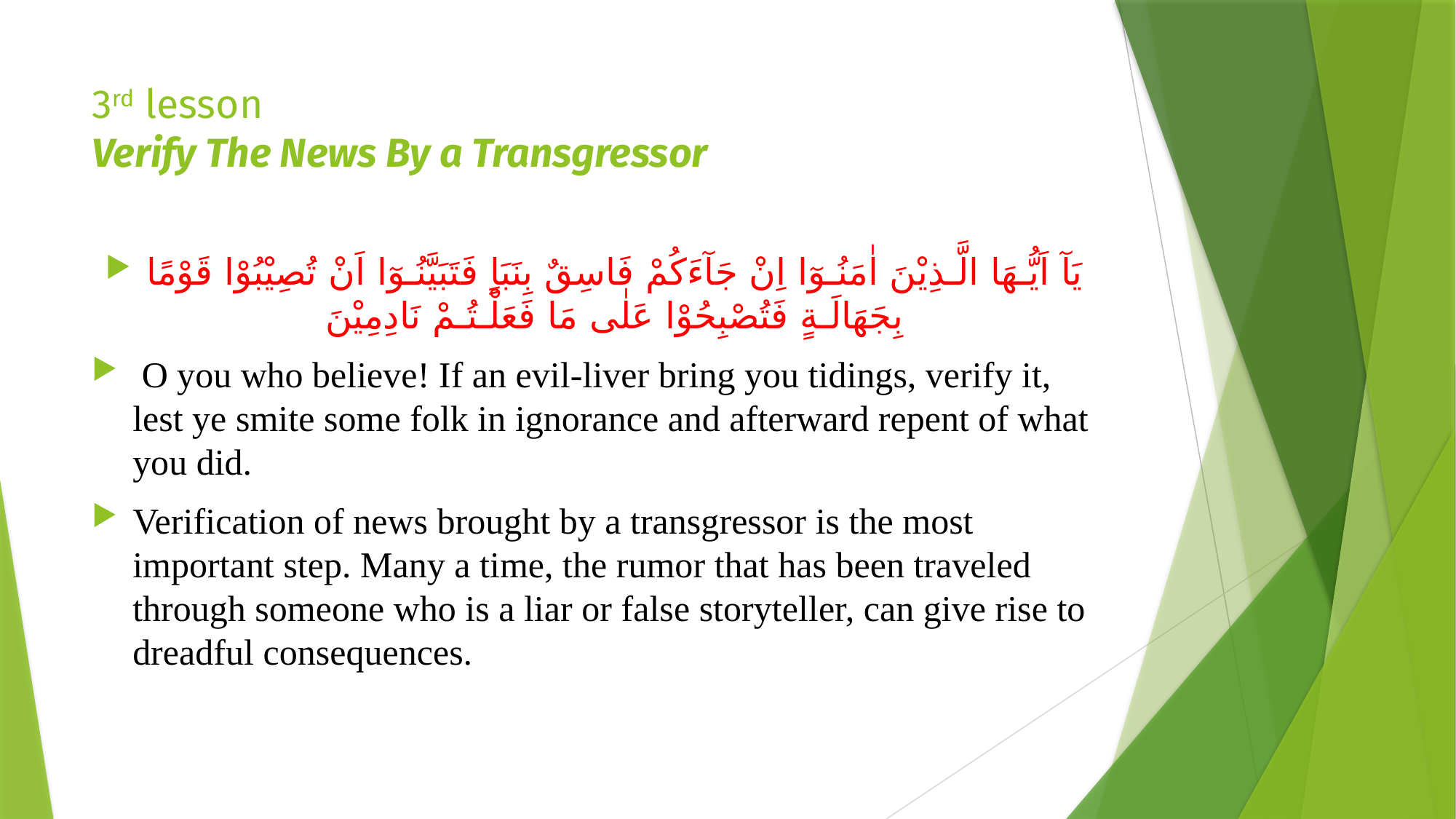

# 3rd lesson Verify The News By a Transgressor
يَآ اَيُّـهَا الَّـذِيْنَ اٰمَنُـوٓا اِنْ جَآءَكُمْ فَاسِقٌ بِنَبَاٍ فَتَبَيَّنُـوٓا اَنْ تُصِيْبُوْا قَوْمًا بِجَهَالَـةٍ فَتُصْبِحُوْا عَلٰى مَا فَعَلْـتُـمْ نَادِمِيْنَ
 O you who believe! If an evil-liver bring you tidings, verify it, lest ye smite some folk in ignorance and afterward repent of what you did.
Verification of news brought by a transgressor is the most important step. Many a time, the rumor that has been traveled through someone who is a liar or false storyteller, can give rise to dreadful consequences.